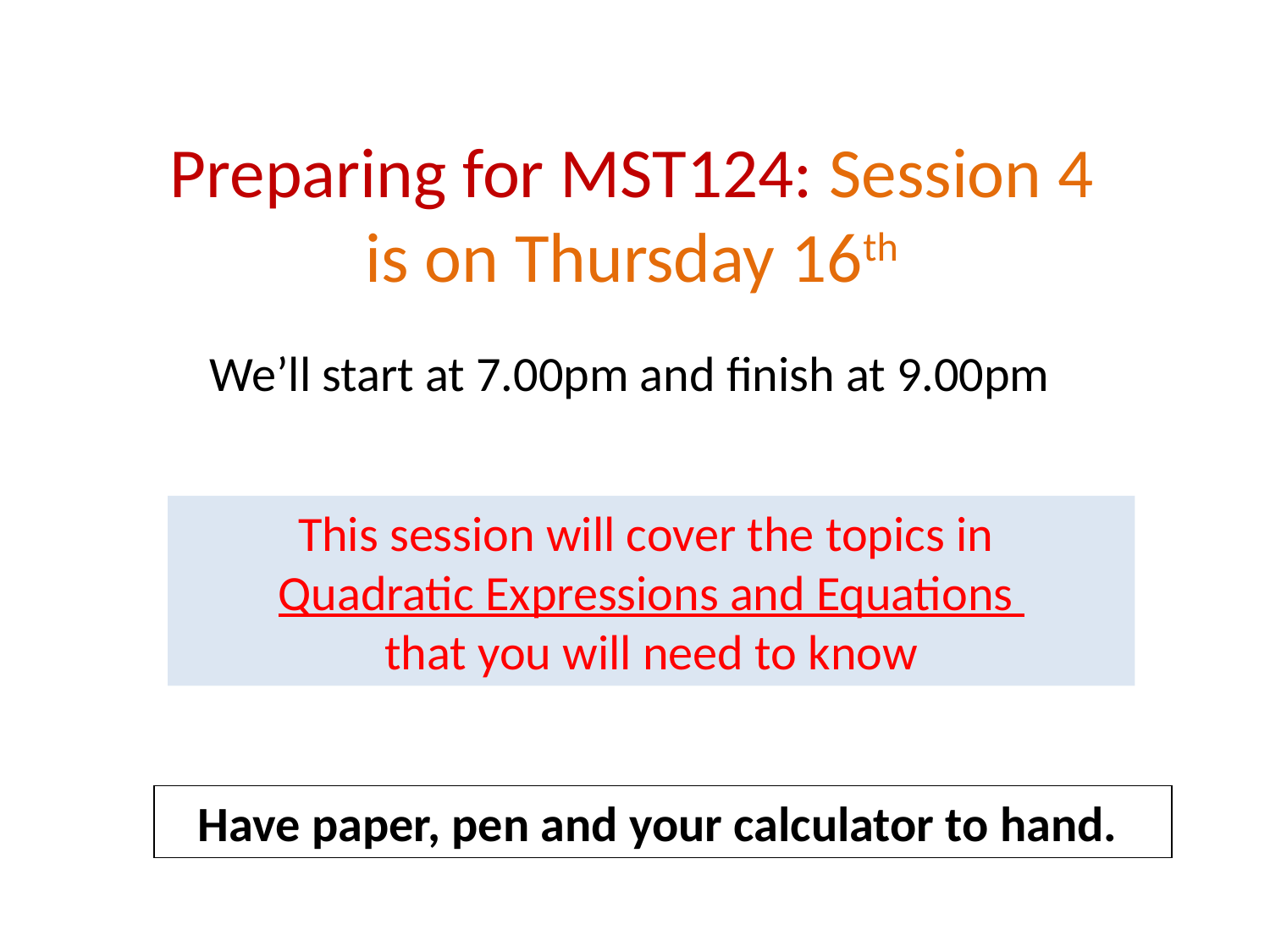

Preparing for MST124: Session 4
is on Thursday 16th
We’ll start at 7.00pm and finish at 9.00pm
This session will cover the topics in
Quadratic Expressions and Equations
that you will need to know
Have paper, pen and your calculator to hand.